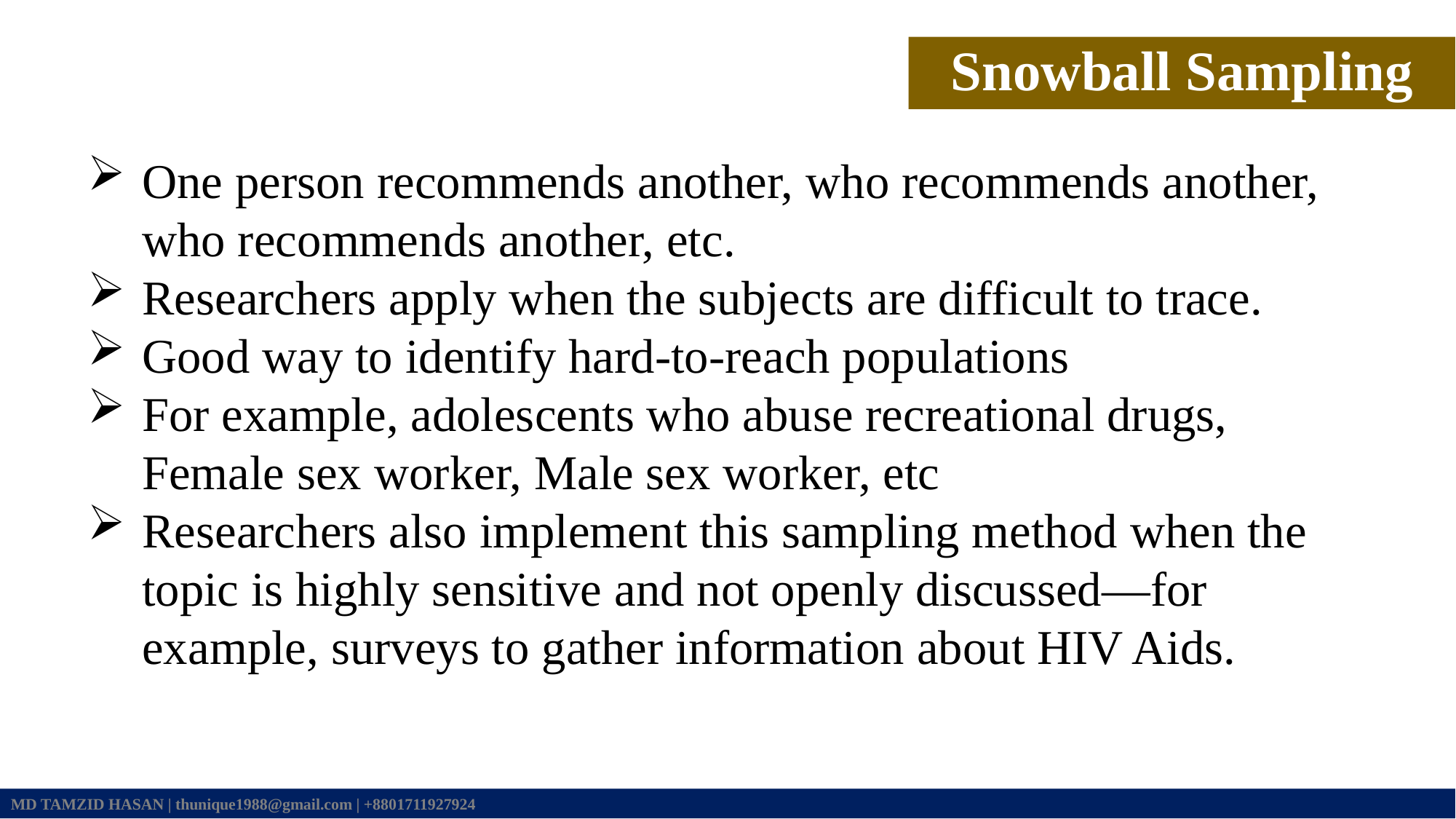

Snowball Sampling
One person recommends another, who recommends another, who recommends another, etc.
Researchers apply when the subjects are difficult to trace.
Good way to identify hard-to-reach populations
For example, adolescents who abuse recreational drugs, Female sex worker, Male sex worker, etc
Researchers also implement this sampling method when the topic is highly sensitive and not openly discussed—for example, surveys to gather information about HIV Aids.

MD TAMZID HASAN | thunique1988@gmail.com | +8801711927924